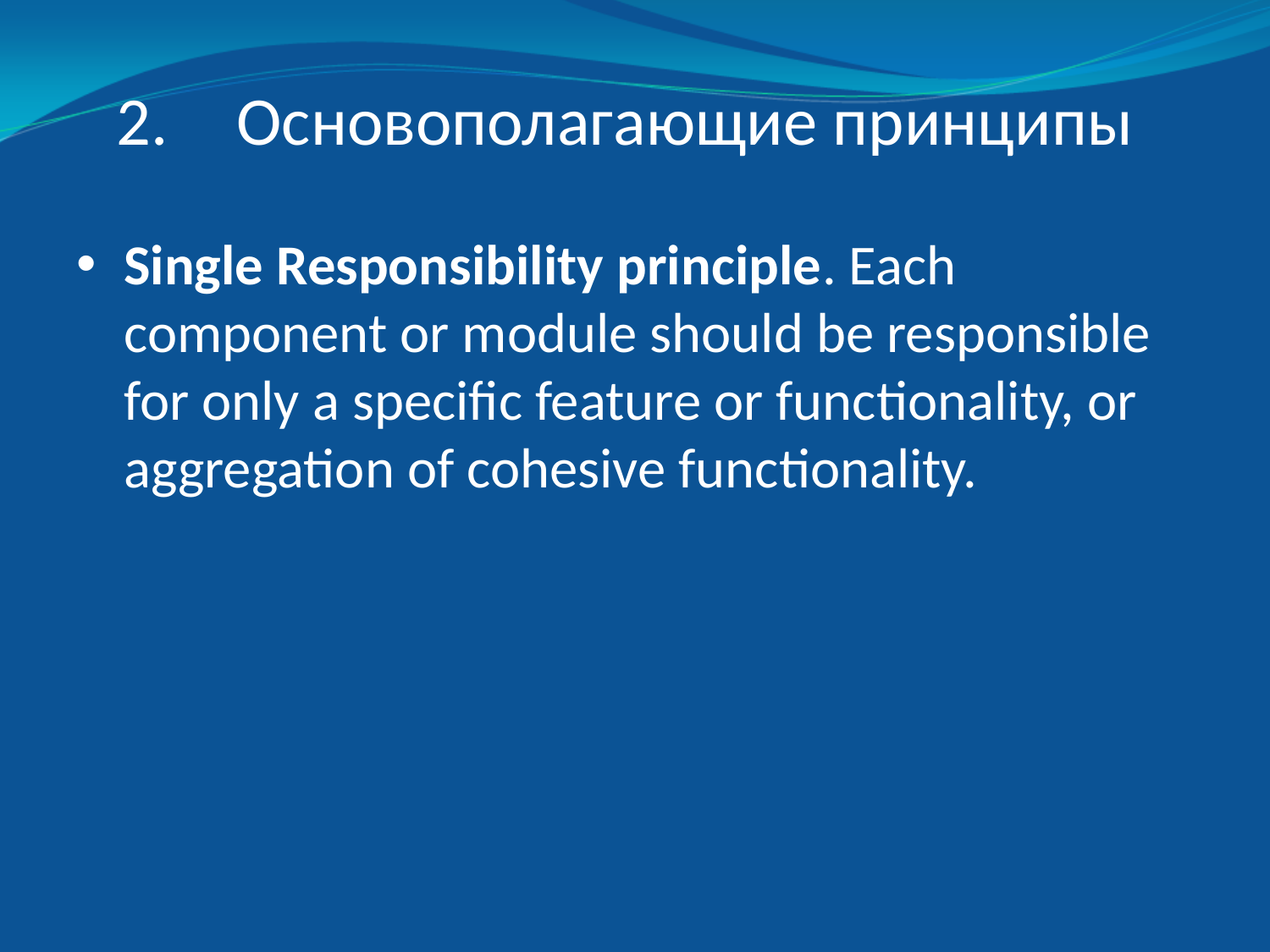

# Основополагающие принципы
Single Responsibility principle. Each component or module should be responsible for only a specific feature or functionality, or aggregation of cohesive functionality.